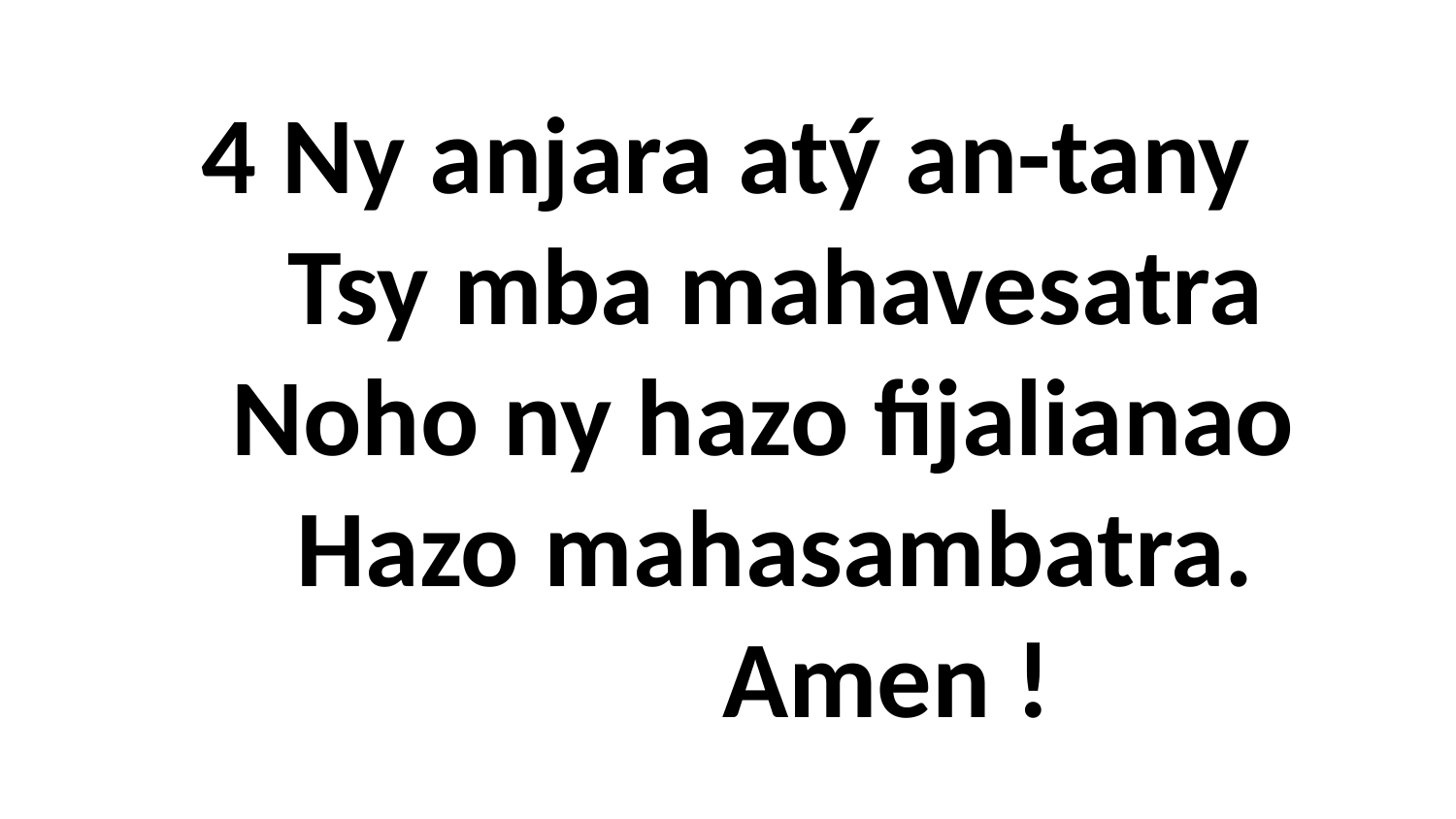

4 Ny anjara atý an-tany
    Tsy mba mahavesatra
   Noho ny hazo fijalianao
    Hazo mahasambatra.
             Amen !